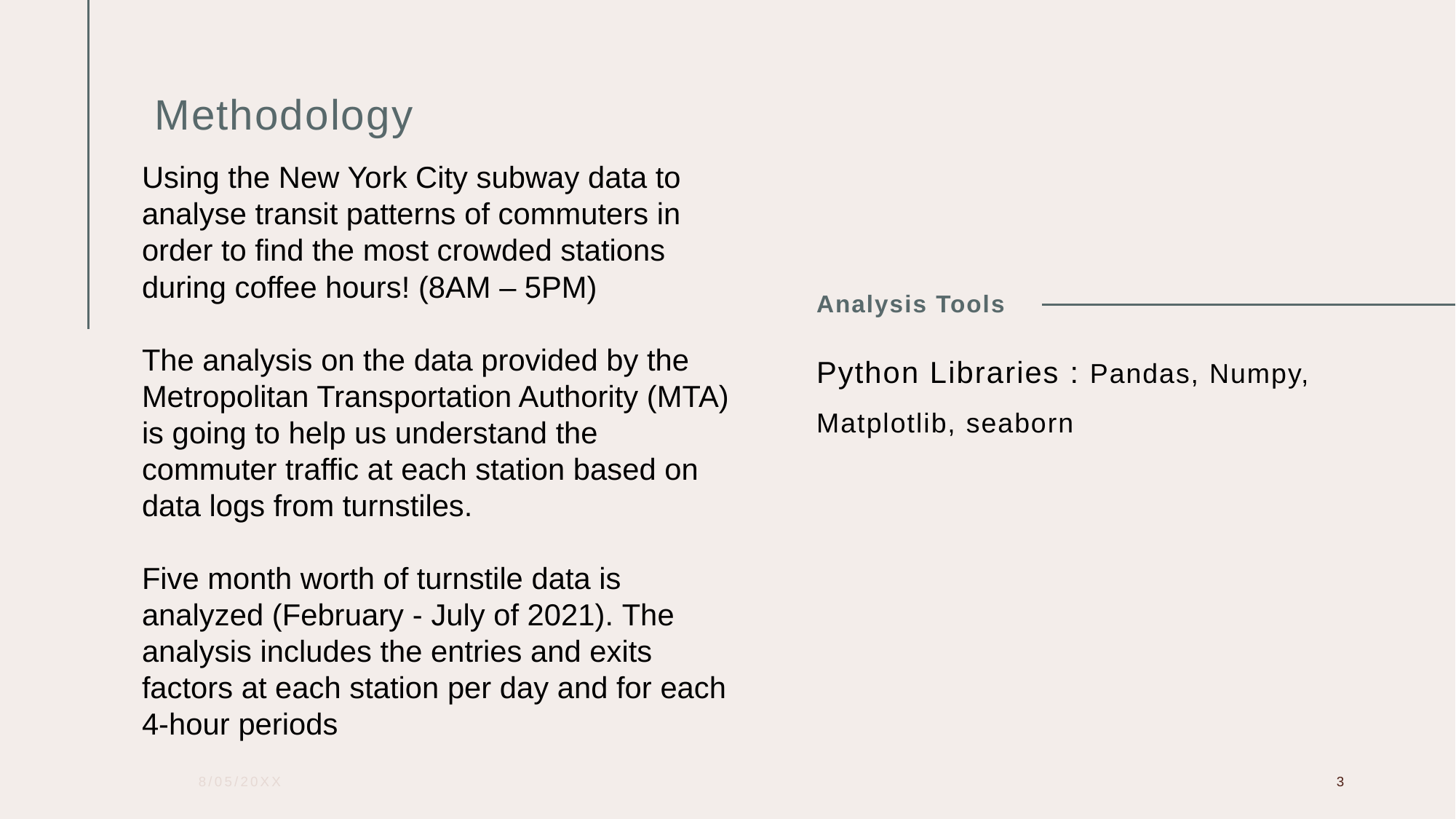

Methodology
Using the New York City subway data to analyse transit patterns of commuters in order to find the most crowded stations during coffee hours! (8AM – 5PM)

The analysis on the data provided by the Metropolitan Transportation Authority (MTA) is going to help us understand the commuter traffic at each station based on data logs from turnstiles.

Five month worth of turnstile data is analyzed (February - July of 2021). The analysis includes the entries and exits factors at each station per day and for each 4-hour periods
Analysis Tools
Python Libraries : Pandas, Numpy, Matplotlib, seaborn

8/05/20XX
3